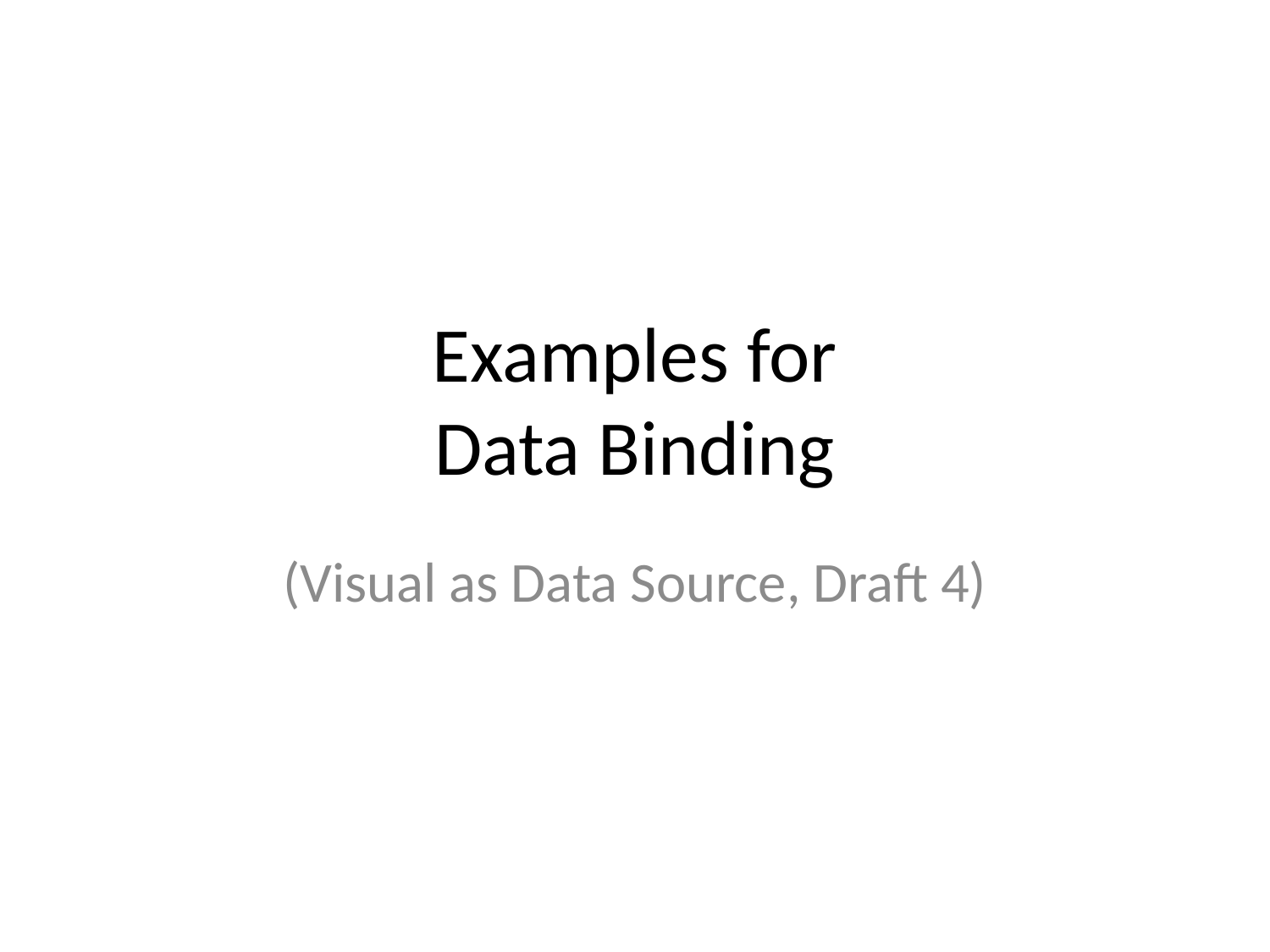

# Examples for Data Binding
(Visual as Data Source, Draft 4)